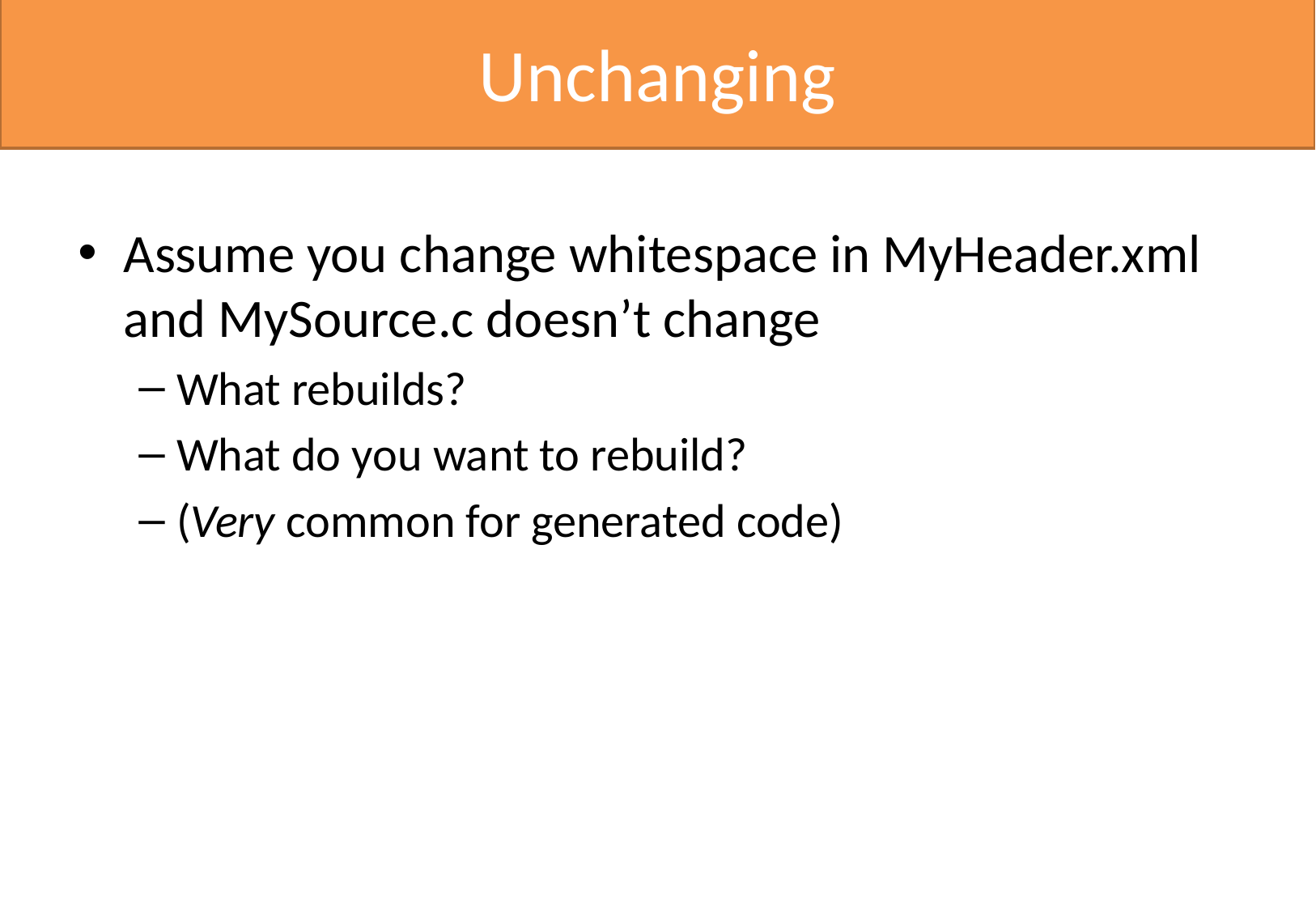

# Unchanging
Assume you change whitespace in MyHeader.xml and MySource.c doesn’t change
What rebuilds?
What do you want to rebuild?
(Very common for generated code)